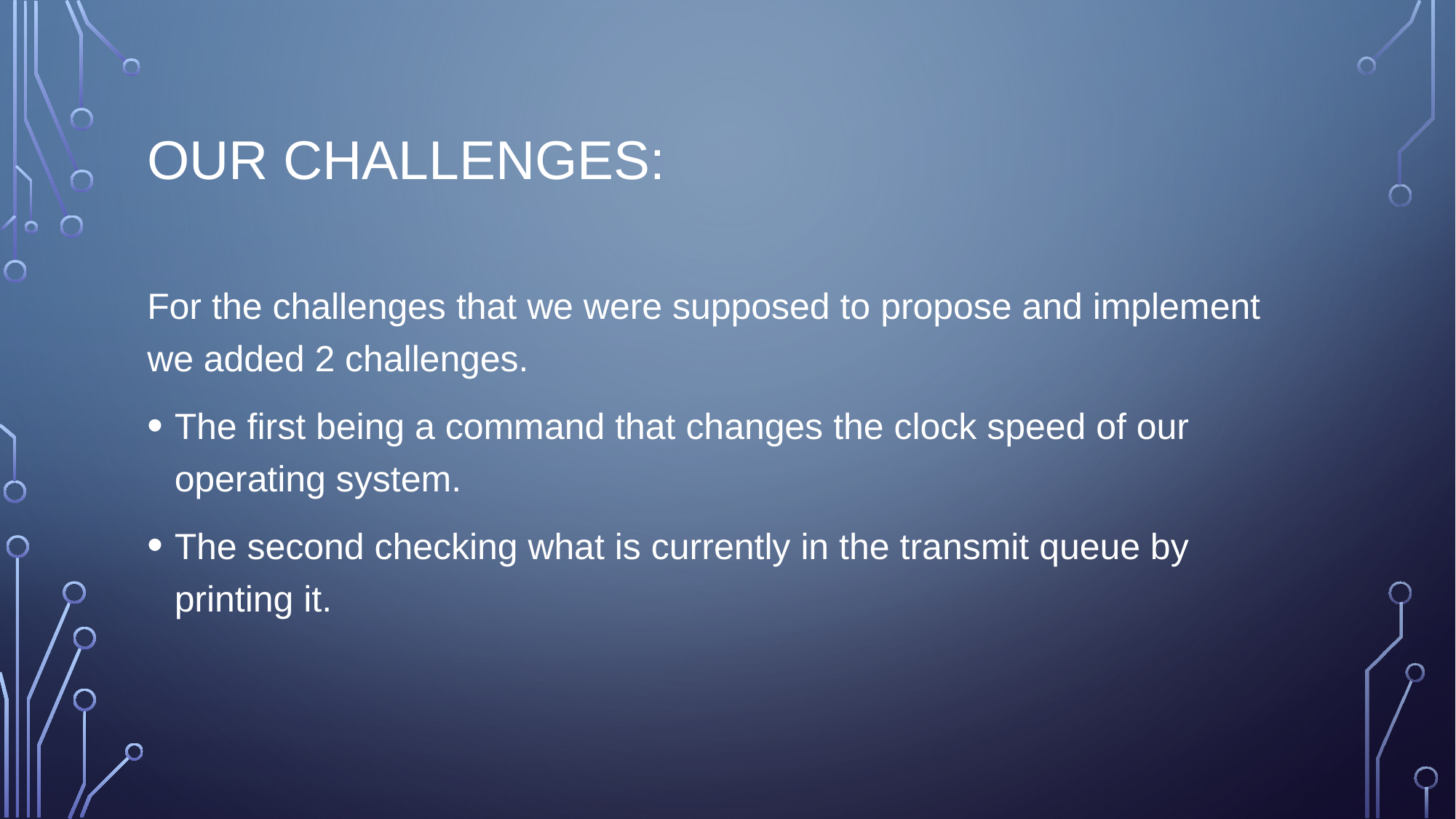

# Our challenges:
For the challenges that we were supposed to propose and implement we added 2 challenges.
The first being a command that changes the clock speed of our operating system.
The second checking what is currently in the transmit queue by printing it.